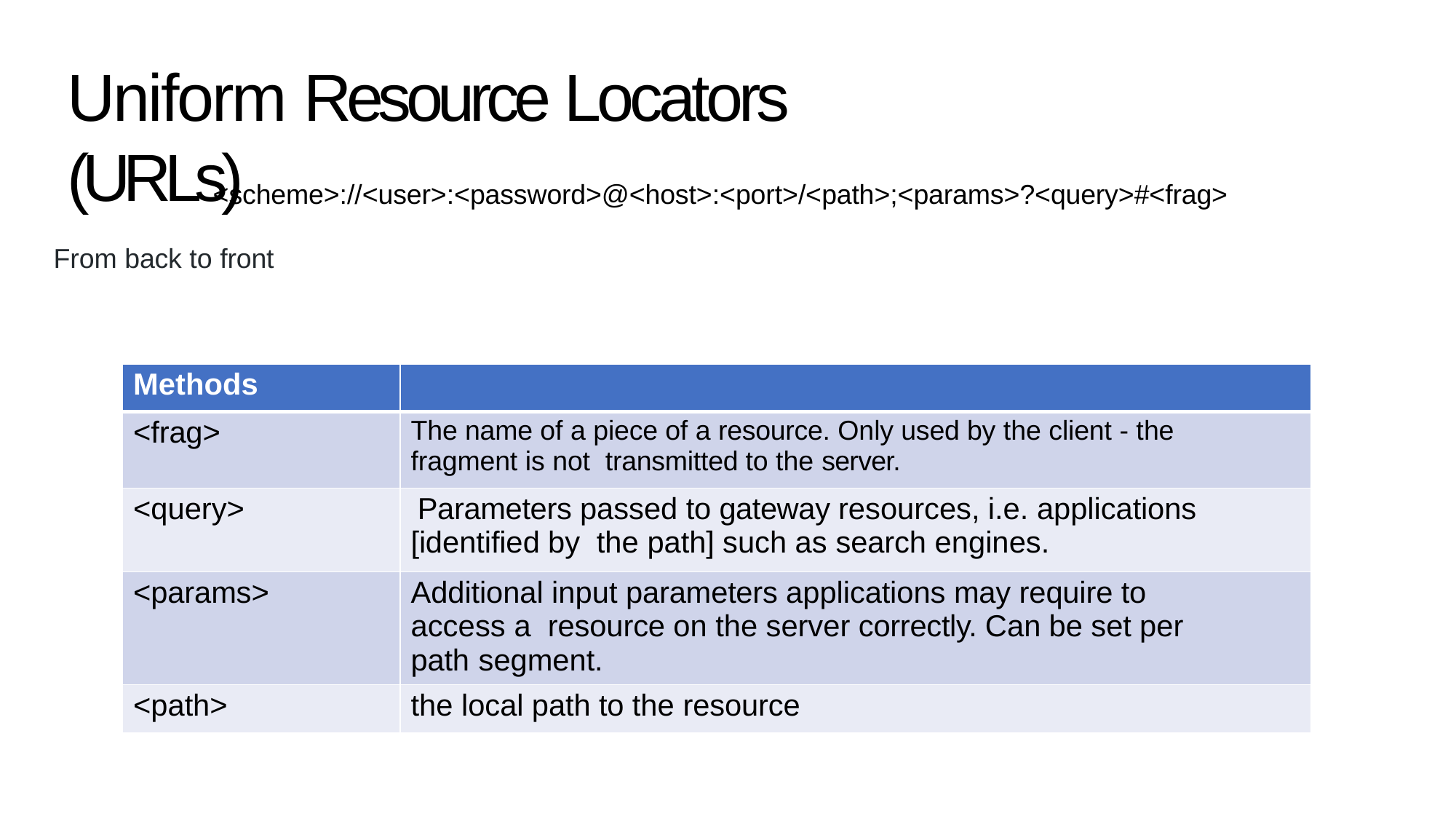

# Uniform Resource Locators (URLs)
<scheme>://<user>:<password>@<host>:<port>/<path>;<params>?<query>#<frag>

From back to front
| Methods |  |
| --- | --- |
| <frag> | The name of a piece of a resource. Only used by the client - the fragment is not transmitted to the server. |
| <query> | Parameters passed to gateway resources, i.e. applications [identified by the path] such as search engines. |
| <params> | Additional input parameters applications may require to access a resource on the server correctly. Can be set per path segment. |
| <path> | the local path to the resource |